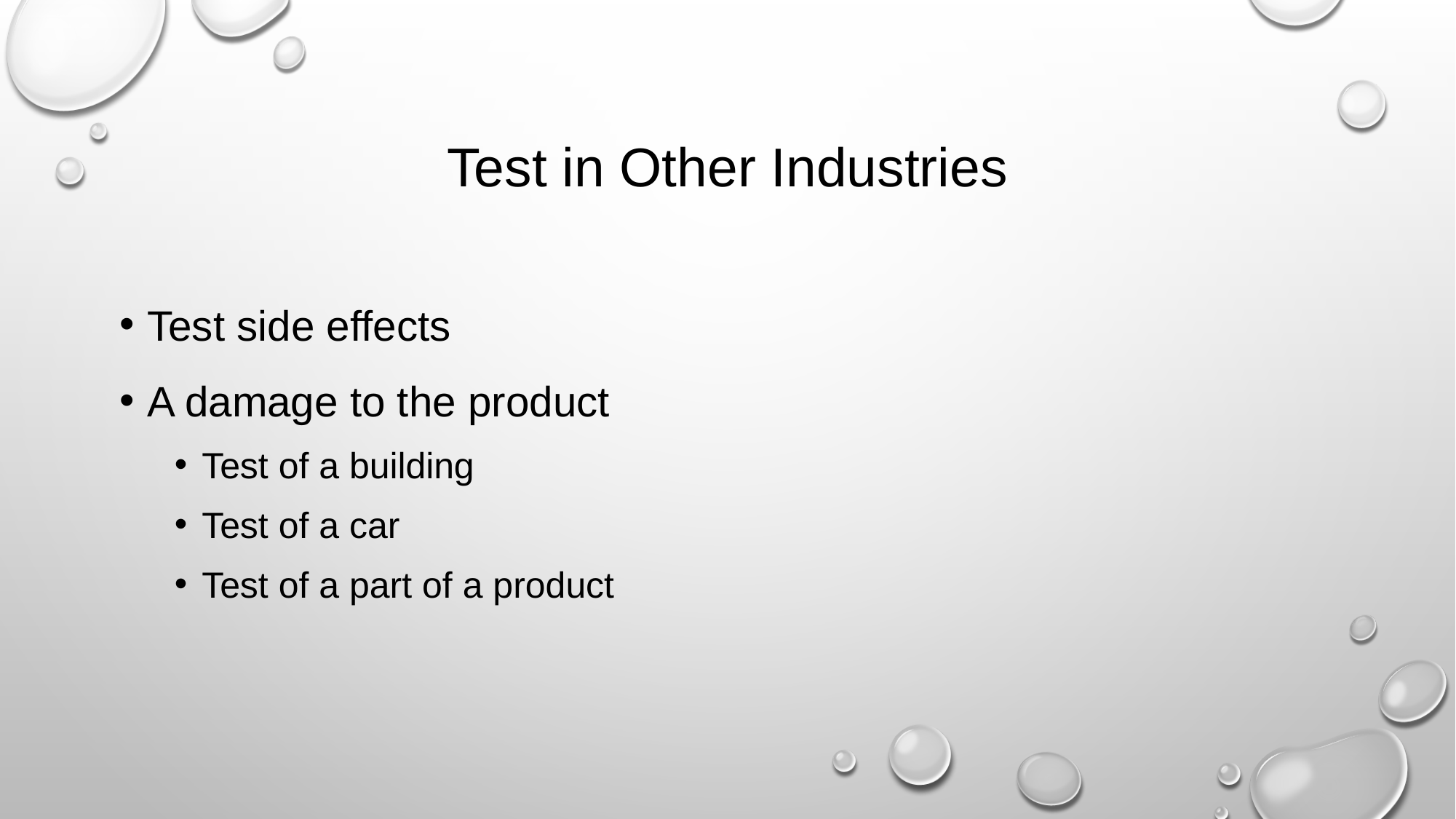

# Test in Other Industries
Test side effects
A damage to the product
Test of a building
Test of a car
Test of a part of a product